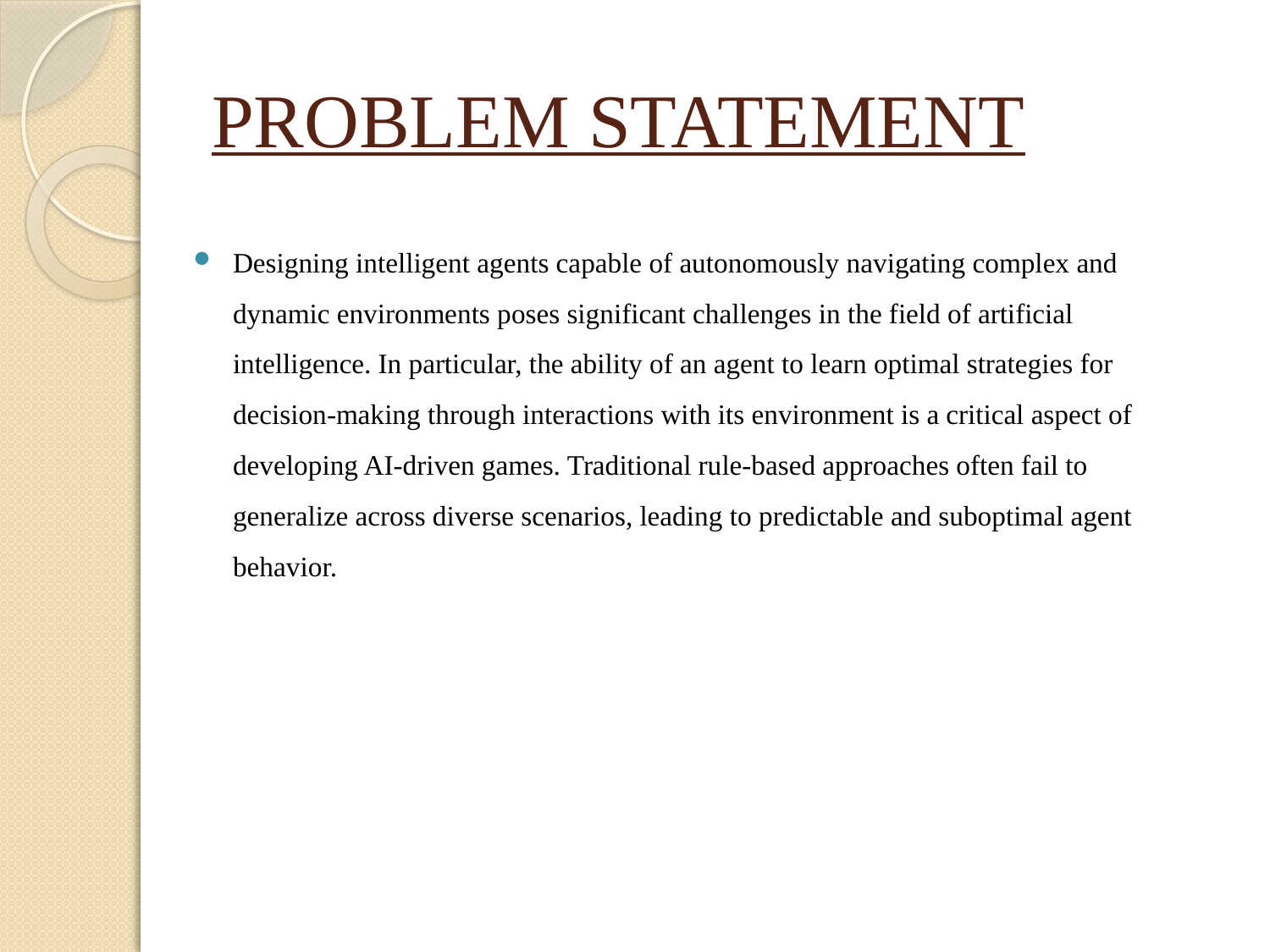

# PROBLEM STATEMENT
Designing intelligent agents capable of autonomously navigating complex and dynamic environments poses significant challenges in the field of artificial intelligence. In particular, the ability of an agent to learn optimal strategies for decision-making through interactions with its environment is a critical aspect of developing AI-driven games. Traditional rule-based approaches often fail to generalize across diverse scenarios, leading to predictable and suboptimal agent behavior.